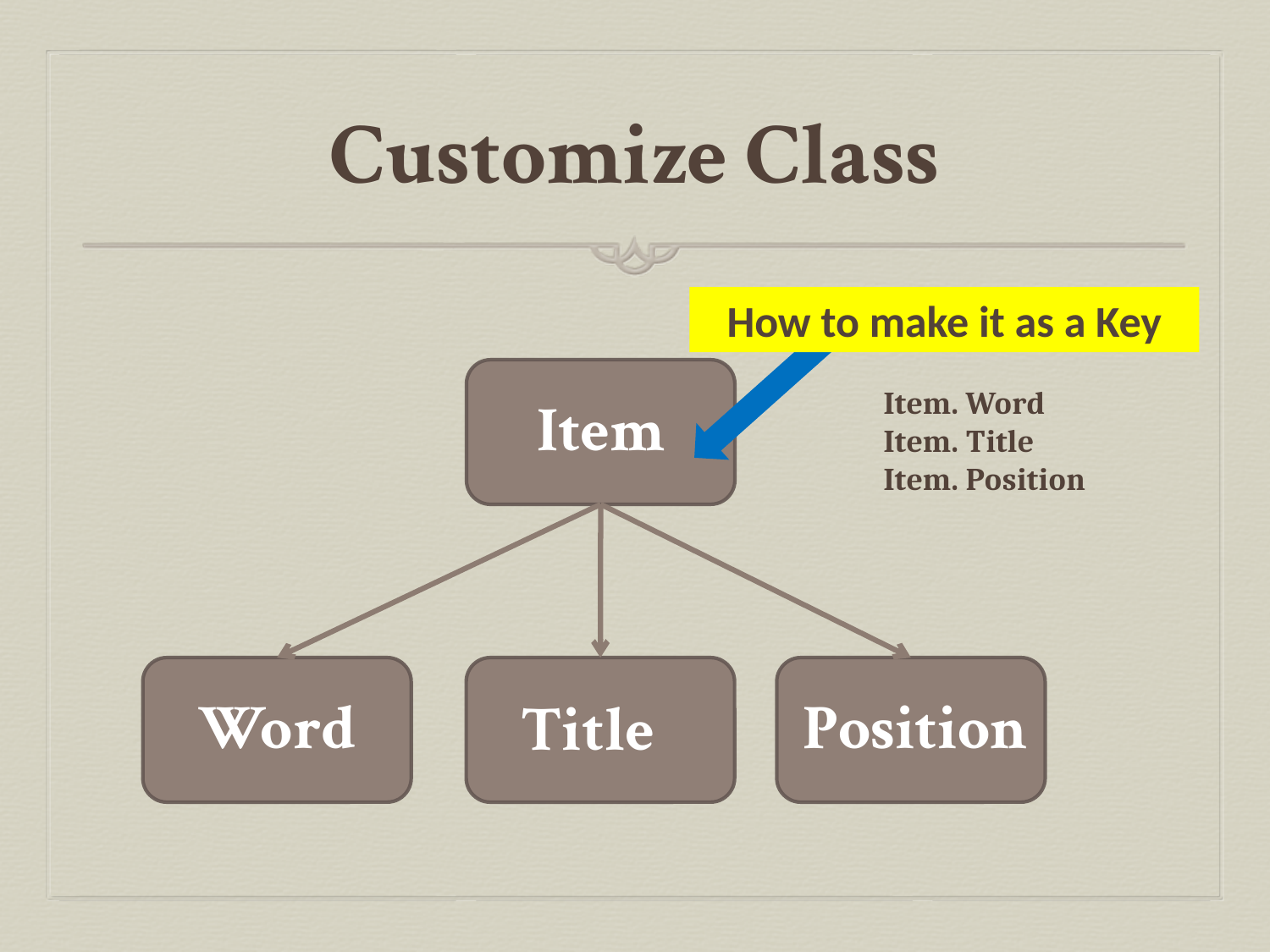

# Customize Class
How to make it as a Key

Item
Item. Word
Item. Title
Item. Position

Word

Position
Title